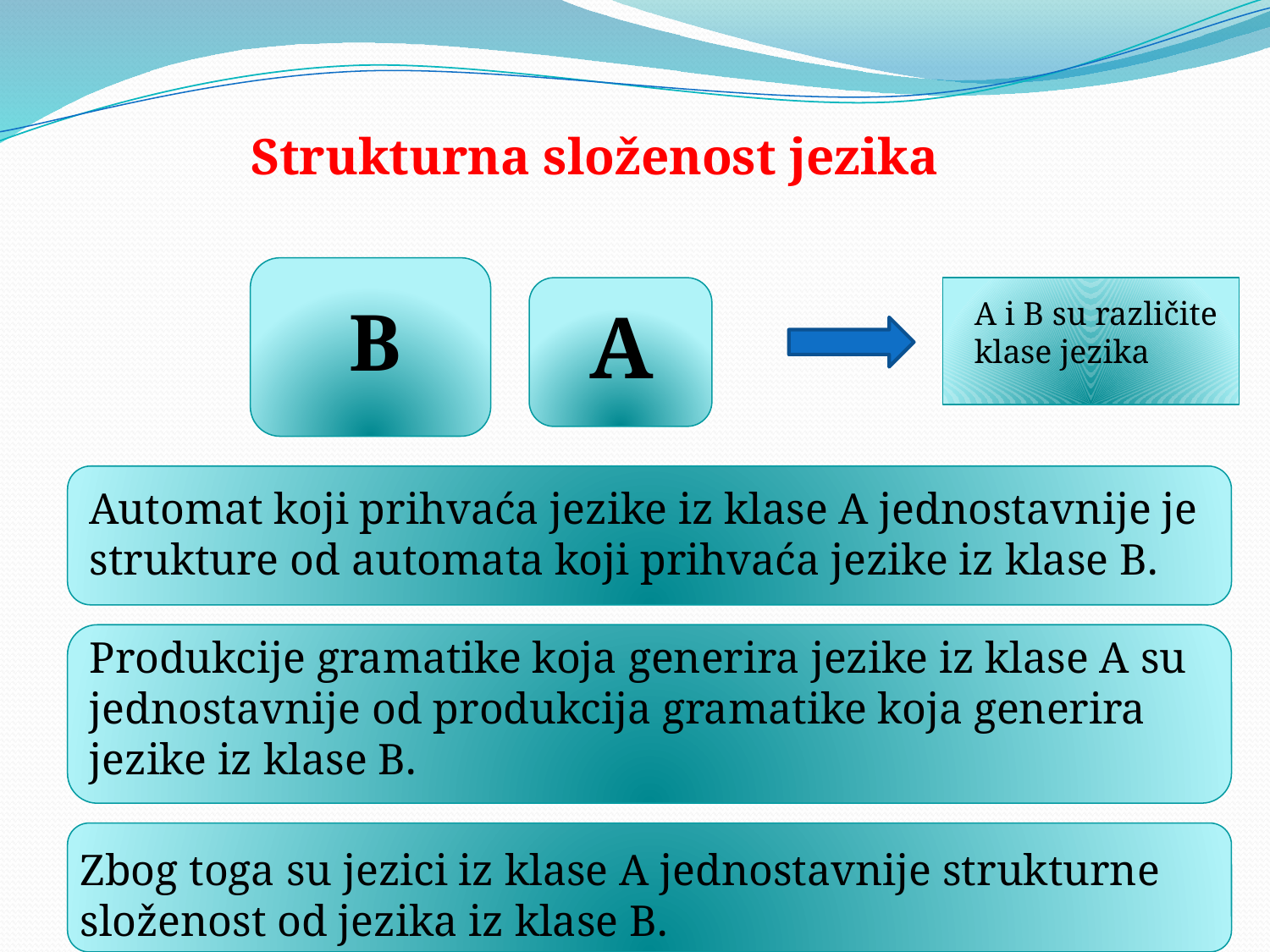

Strukturna složenost jezika

A i B su različite klase jezika

B
A

Automat koji prihvaća jezike iz klase A jednostavnije je strukture od automata koji prihvaća jezike iz klase B.

Produkcije gramatike koja generira jezike iz klase A su jednostavnije od produkcija gramatike koja generira jezike iz klase B.

Zbog toga su jezici iz klase A jednostavnije strukturne složenost od jezika iz klase B.